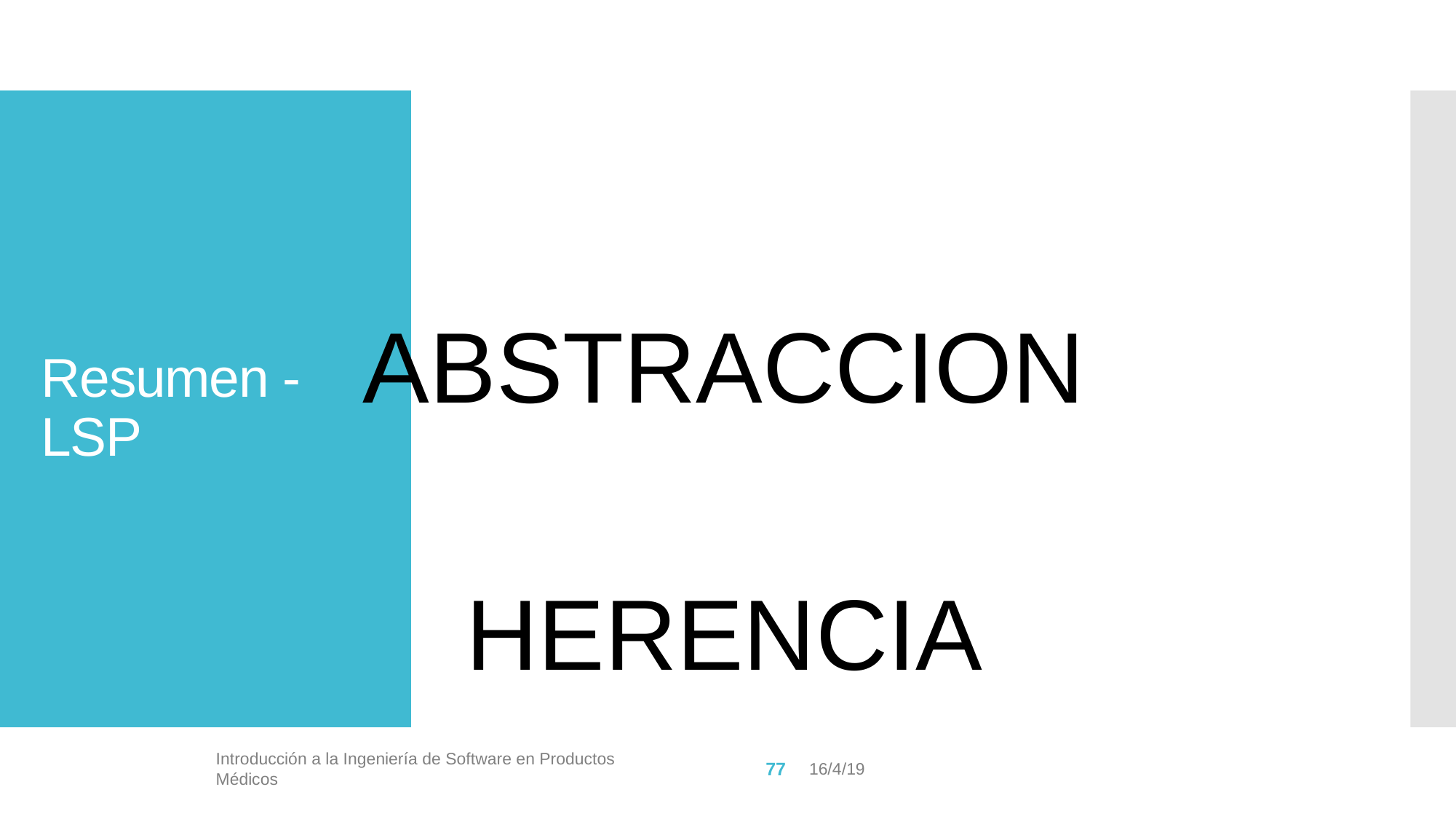

# Resumen - LSP
ABSTRACCION
HERENCIA
77
Introducción a la Ingeniería de Software en Productos Médicos
16/4/19